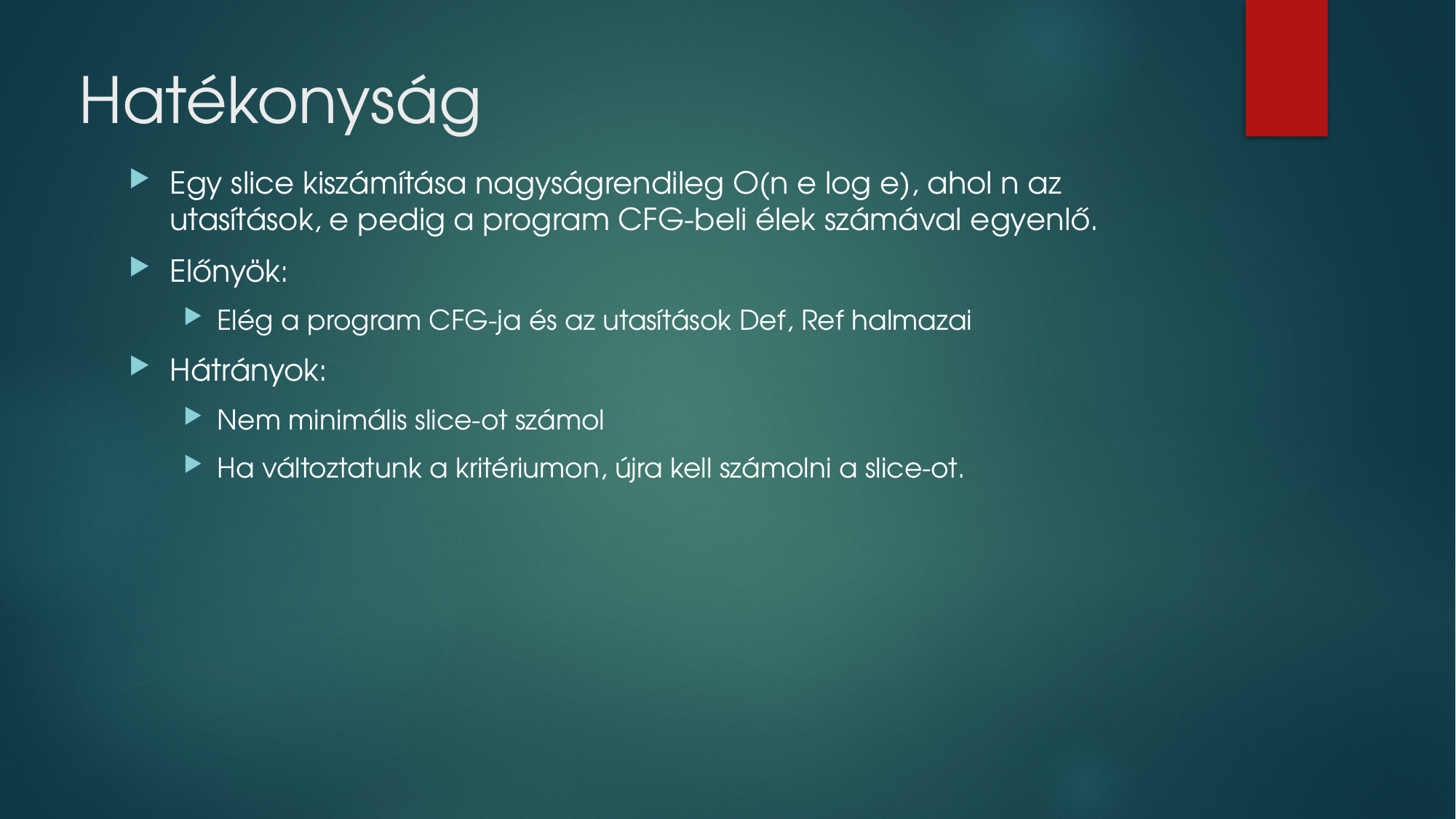

# Hatékonyság
Egy slice kiszámítása nagyságrendileg O(n e log e), ahol n az utasítások, e pedig a program CFG-beli élek számával egyenlő.
Előnyök:
Elég a program CFG-ja és az utasítások Def, Ref halmazai
Hátrányok:
Nem minimális slice-ot számol
Ha változtatunk a kritériumon, újra kell számolni a slice-ot.